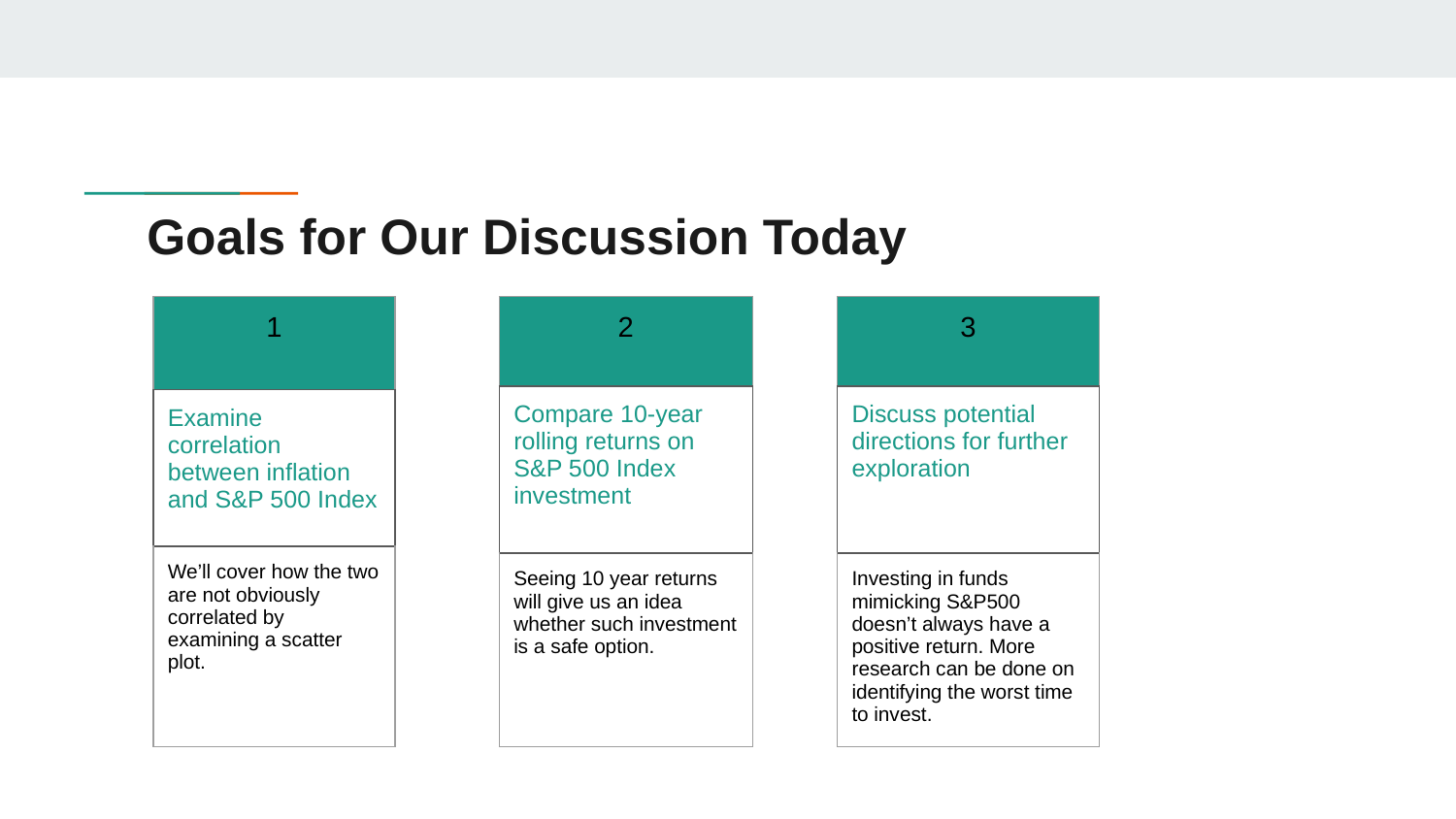

# Goals for Our Discussion Today
| 3 |
| --- |
| Discuss potential directions for further exploration |
| Investing in funds mimicking S&P500 doesn’t always have a positive return. More research can be done on identifying the worst time to invest. |
| 1 |
| --- |
| Examine correlation between inflation and S&P 500 Index |
| We’ll cover how the two are not obviously correlated by examining a scatter plot. |
| 2 |
| --- |
| Compare 10-year rolling returns on S&P 500 Index investment |
| Seeing 10 year returns will give us an idea whether such investment is a safe option. |